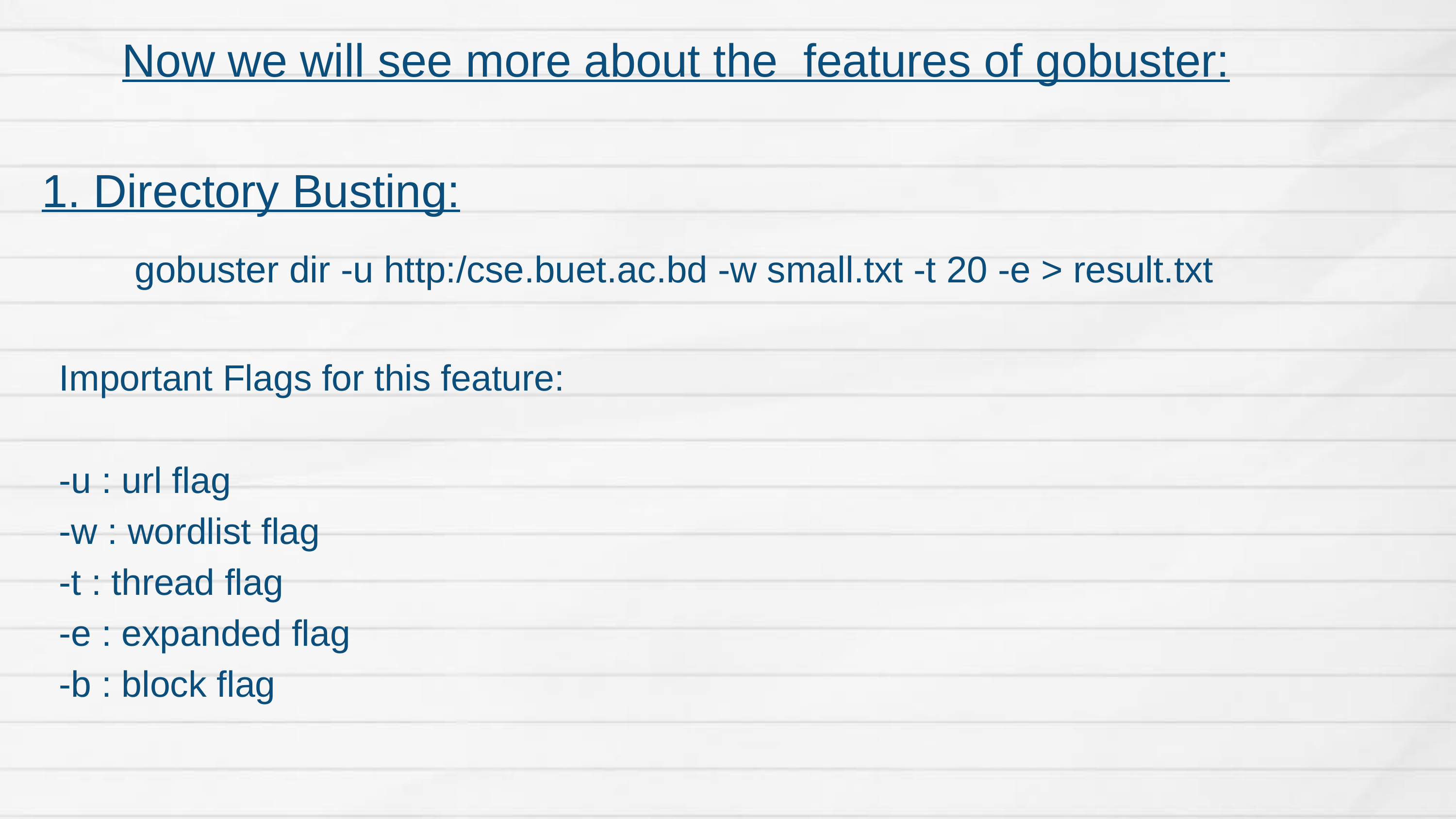

Now we will see more about the  features of gobuster:

1. Directory Busting:
gobuster dir -u http:/cse.buet.ac.bd -w small.txt -t 20 -e > result.txt

Important Flags for this feature:

-u : url flag
-w : wordlist flag
-t : thread flag
-e : expanded flag
-b : block flag